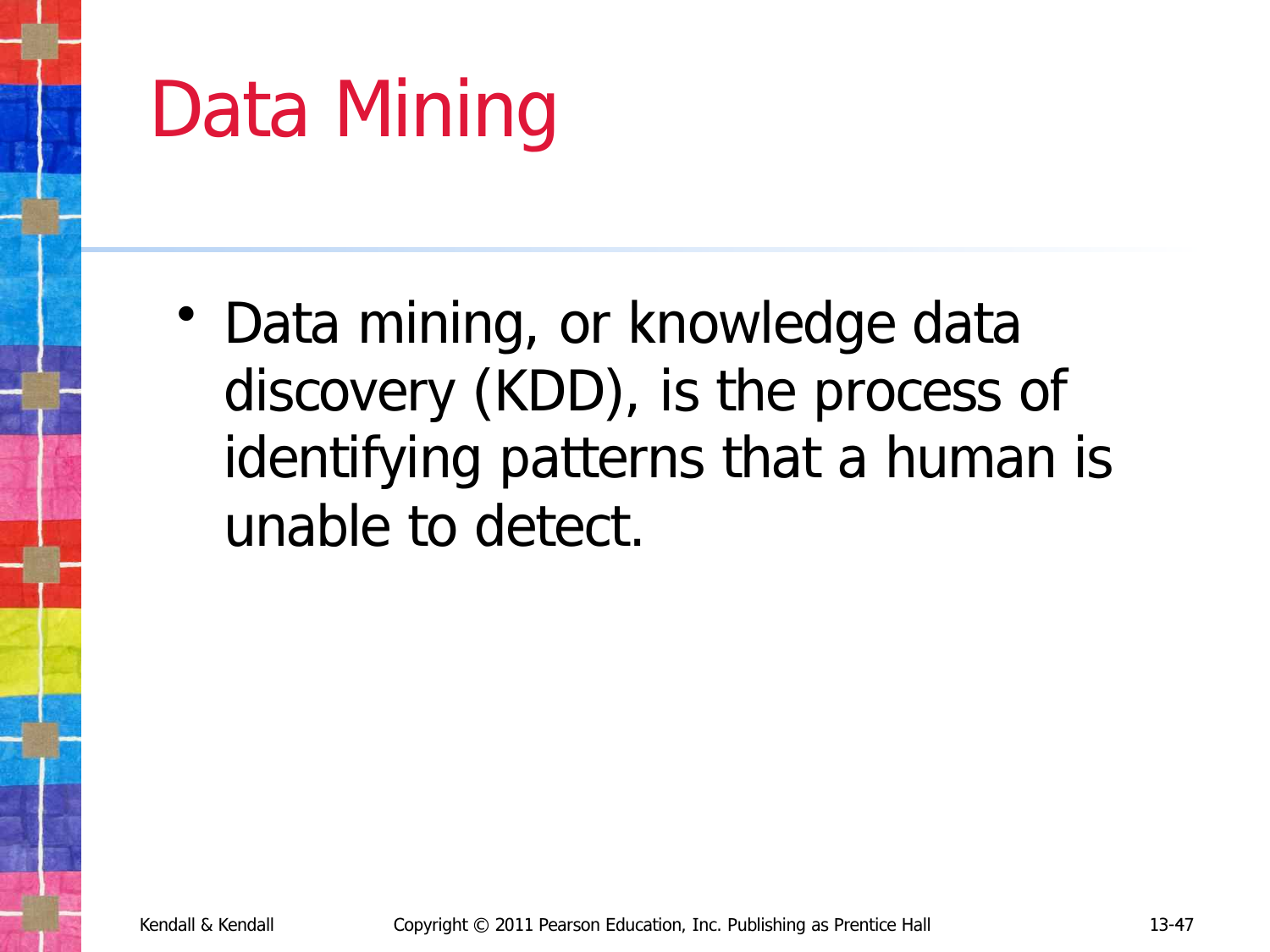

# Data Mining
Data mining, or knowledge data discovery (KDD), is the process of identifying patterns that a human is unable to detect.
Kendall & Kendall	Copyright © 2011 Pearson Education, Inc. Publishing as Prentice Hall
13-47